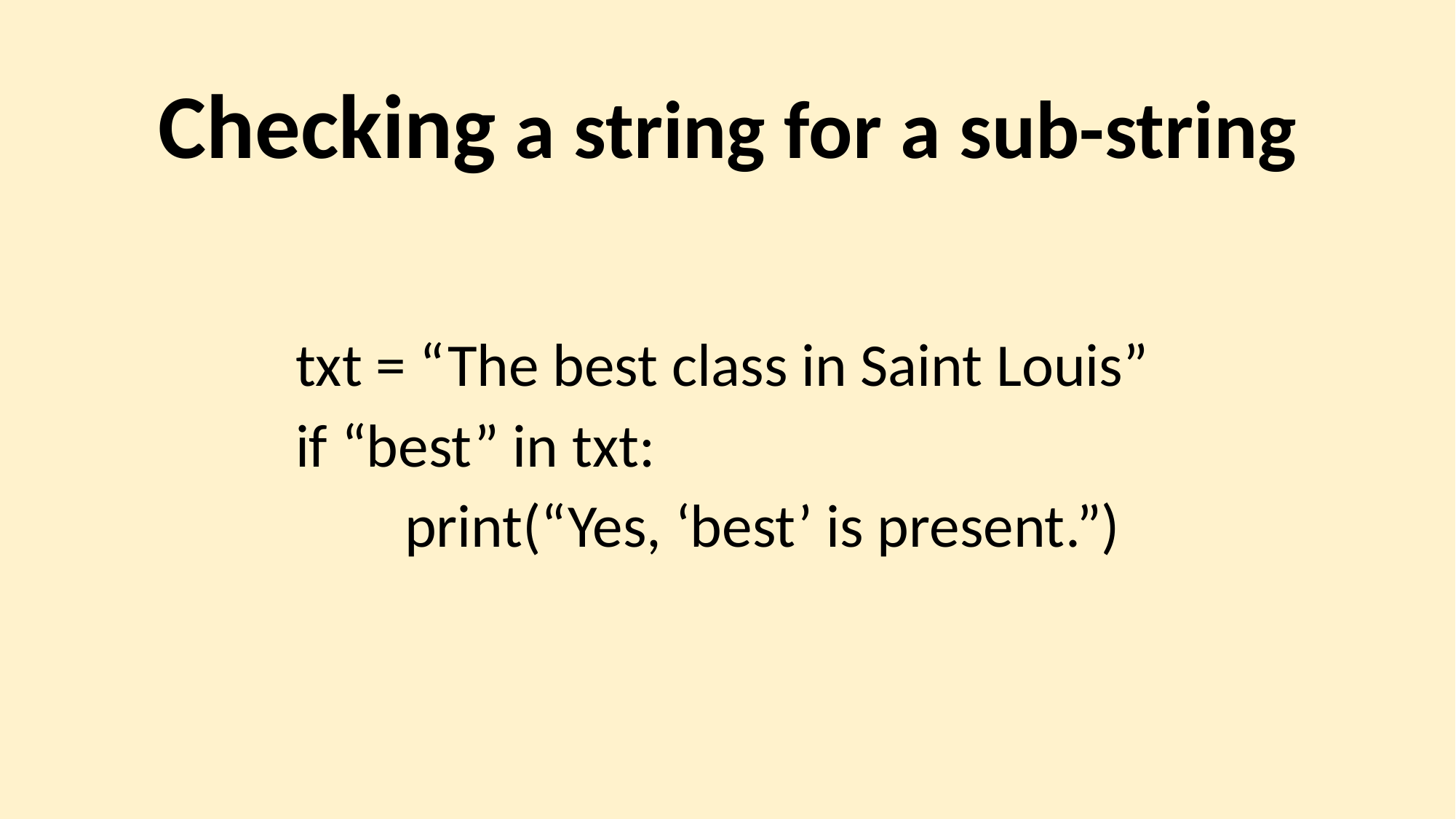

Checking a string for a sub-string
txt = “The best class in Saint Louis”
if “best” in txt:
	print(“Yes, ‘best’ is present.”)